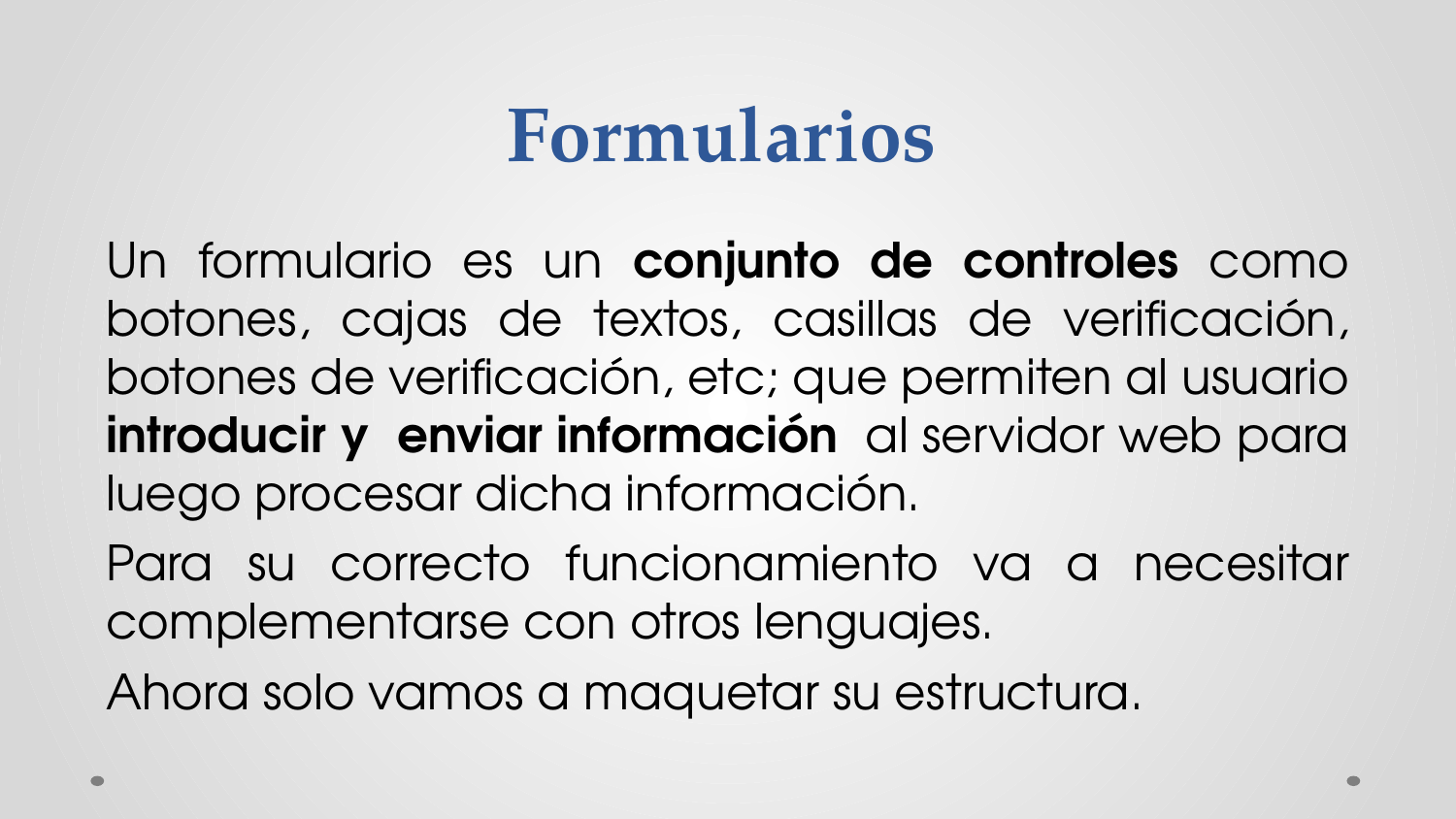

Formularios
Un formulario es un conjunto de controles como botones, cajas de textos, casillas de verificación, botones de verificación, etc; que permiten al usuario introducir y  enviar información  al servidor web para luego procesar dicha información.
Para su correcto funcionamiento va a necesitar complementarse con otros lenguajes.
Ahora solo vamos a maquetar su estructura.